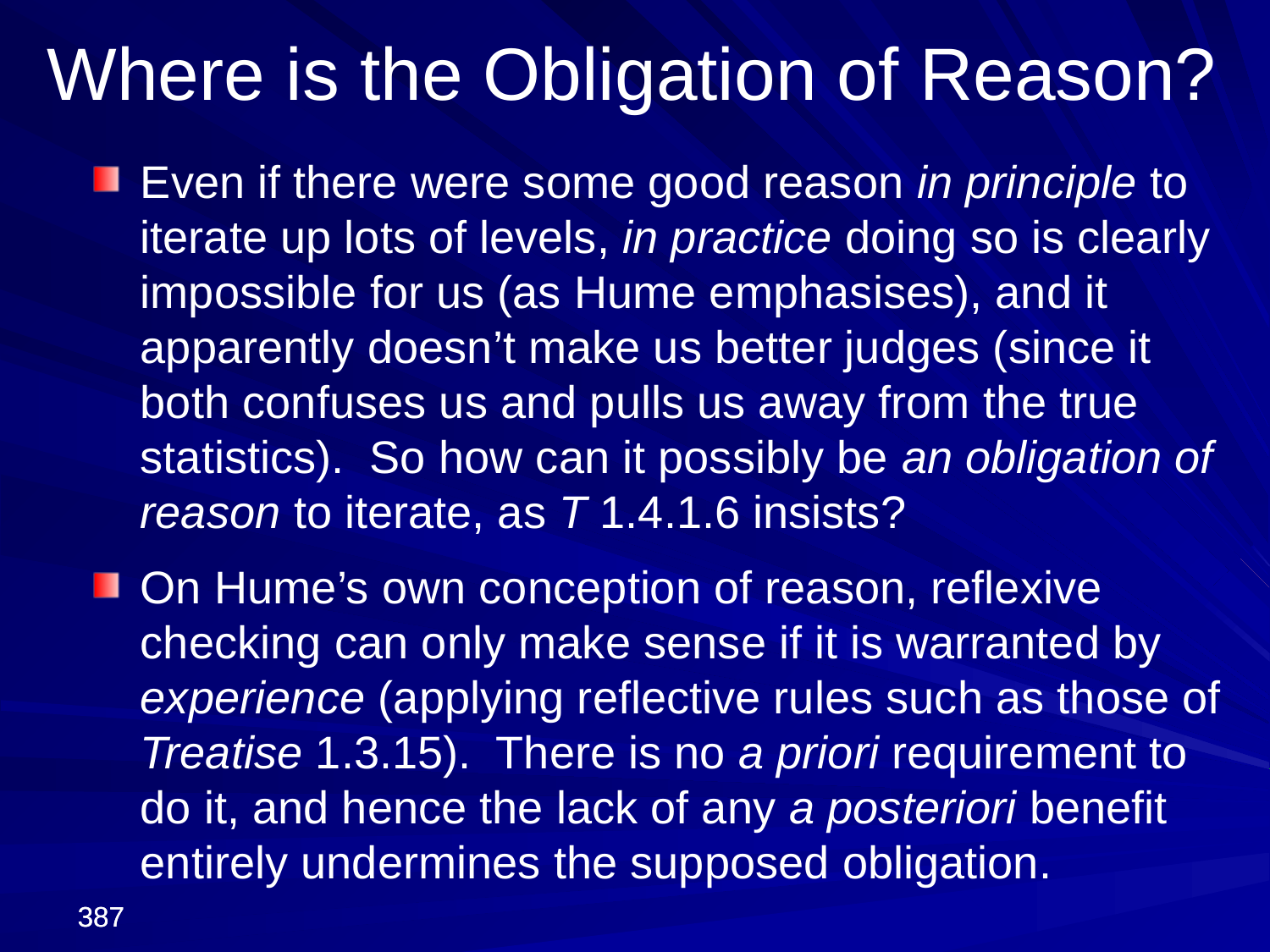

Where is the Obligation of Reason?
Even if there were some good reason in principle to iterate up lots of levels, in practice doing so is clearly impossible for us (as Hume emphasises), and it apparently doesn’t make us better judges (since it both confuses us and pulls us away from the true statistics).  So how can it possibly be an obligation of reason to iterate, as T 1.4.1.6 insists?
On Hume’s own conception of reason, reflexive checking can only make sense if it is warranted by experience (applying reflective rules such as those of Treatise 1.3.15).  There is no a priori requirement to do it, and hence the lack of any a posteriori benefit entirely undermines the supposed obligation.
387
387